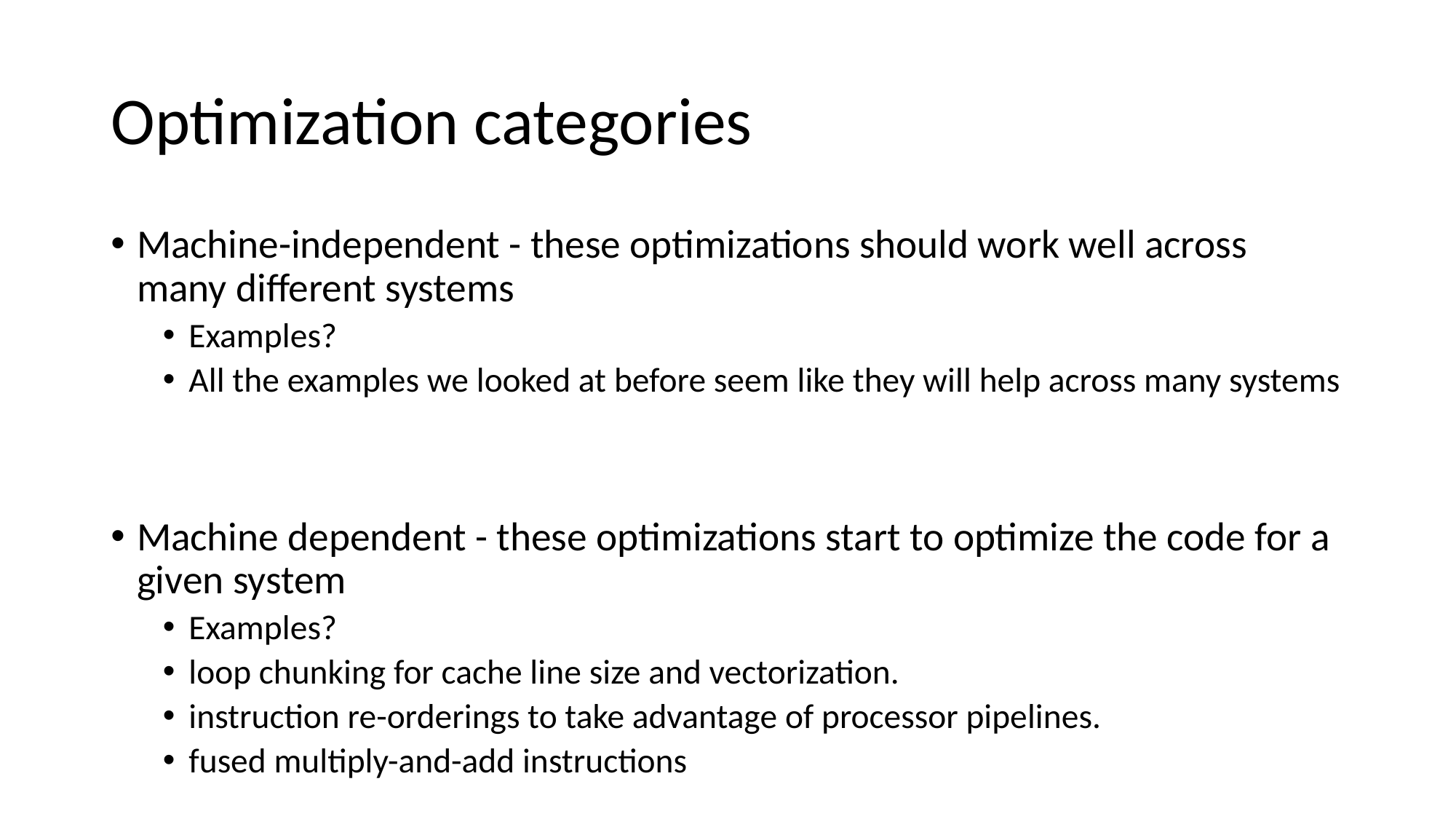

# Optimization categories
Machine-independent - these optimizations should work well across many different systems
Examples?
All the examples we looked at before seem like they will help across many systems

Machine dependent - these optimizations start to optimize the code for a given system
Examples?
loop chunking for cache line size and vectorization.
instruction re-orderings to take advantage of processor pipelines.
fused multiply-and-add instructions